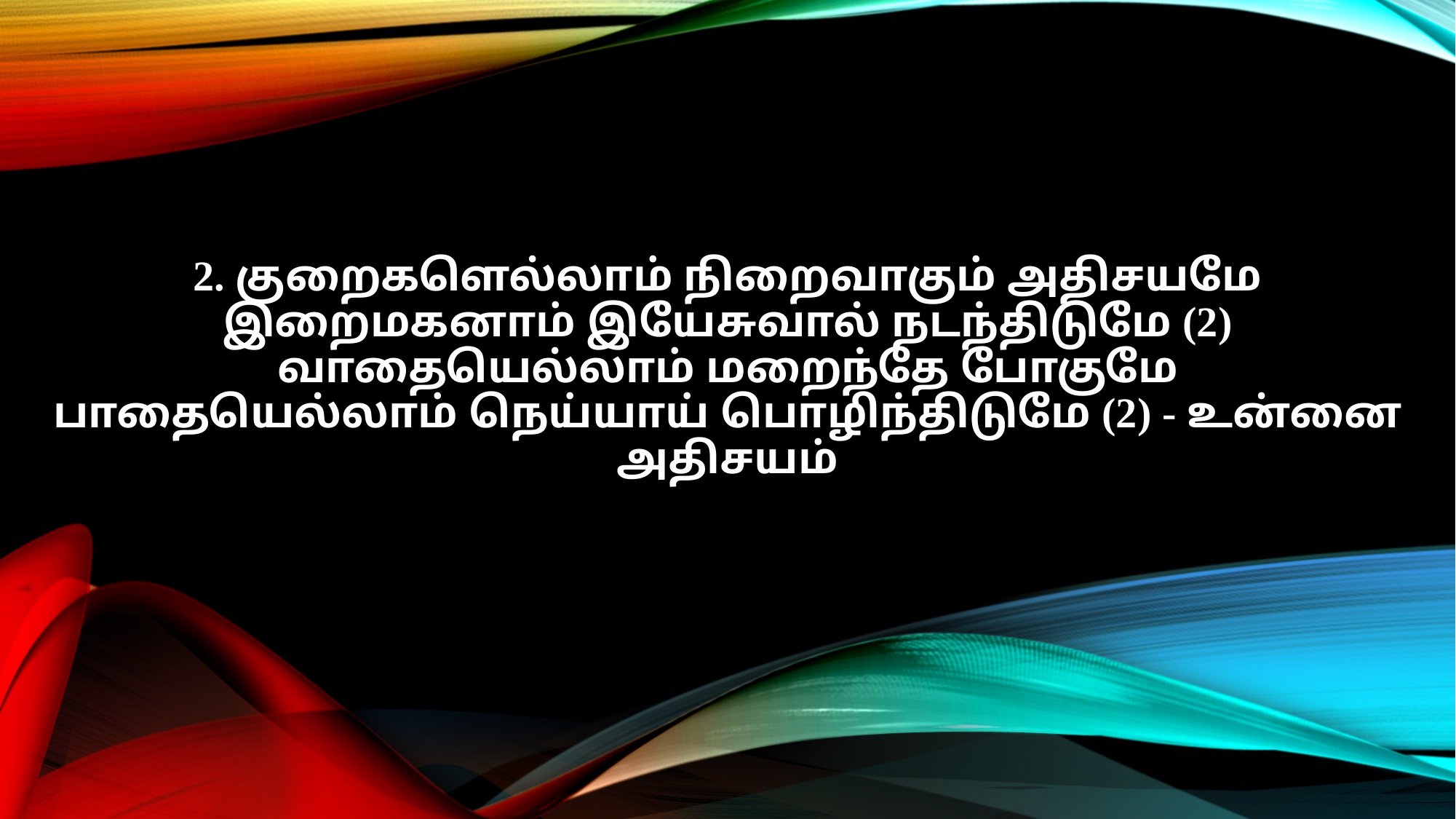

2. குறைகளெல்லாம் நிறைவாகும் அதிசயமே
இறைமகனாம் இயேசுவால் நடந்திடுமே (2)
வாதையெல்லாம் மறைந்தே போகுமே
பாதையெல்லாம் நெய்யாய் பொழிந்திடுமே (2) - உன்னை அதிசயம்